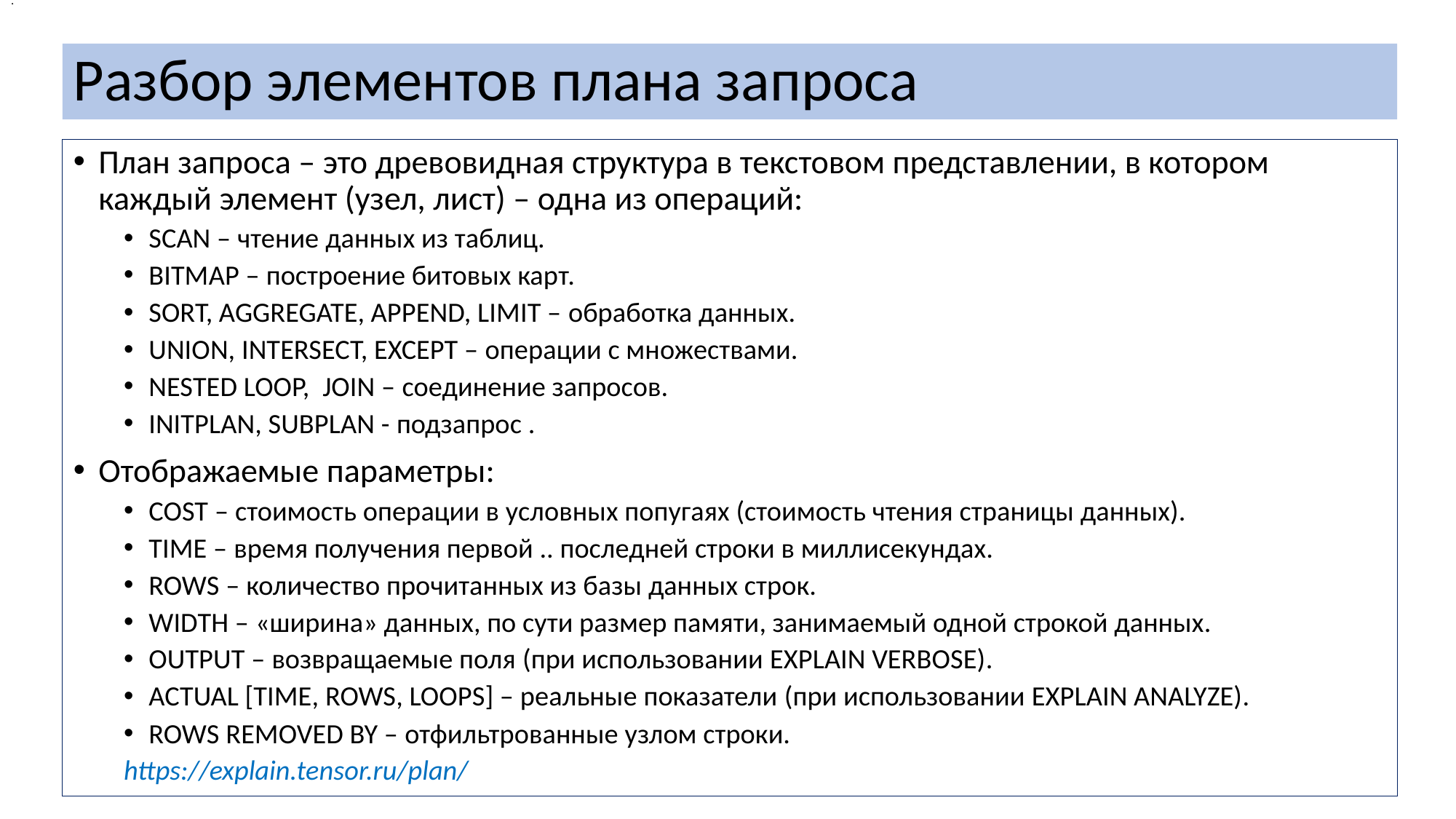

.
# Разбор элементов плана запроса
План запроса – это древовидная структура в текстовом представлении, в котором каждый элемент (узел, лист) – одна из операций:
SCAN – чтение данных из таблиц.
BITMAP – построение битовых карт.
SORT, AGGREGATE, APPEND, LIMIT – обработка данных.
UNION, INTERSECT, EXCEPT – операции с множествами.
NESTED LOOP,  JOIN – соединение запросов.
INITPLAN, SUBPLAN - подзапрос .
Отображаемые параметры:
COST – стоимость операции в условных попугаях (стоимость чтения страницы данных).
TIME – время получения первой .. последней строки в миллисекундах.
ROWS – количество прочитанных из базы данных строк.
WIDTH – «ширина» данных, по сути размер памяти, занимаемый одной строкой данных.
OUTPUT – возвращаемые поля (при использовании EXPLAIN VERBOSE).
ACTUAL [TIME, ROWS, LOOPS] – реальные показатели (при использовании EXPLAIN ANALYZE).
ROWS REMOVED BY – отфильтрованные узлом строки.
https://explain.tensor.ru/plan/